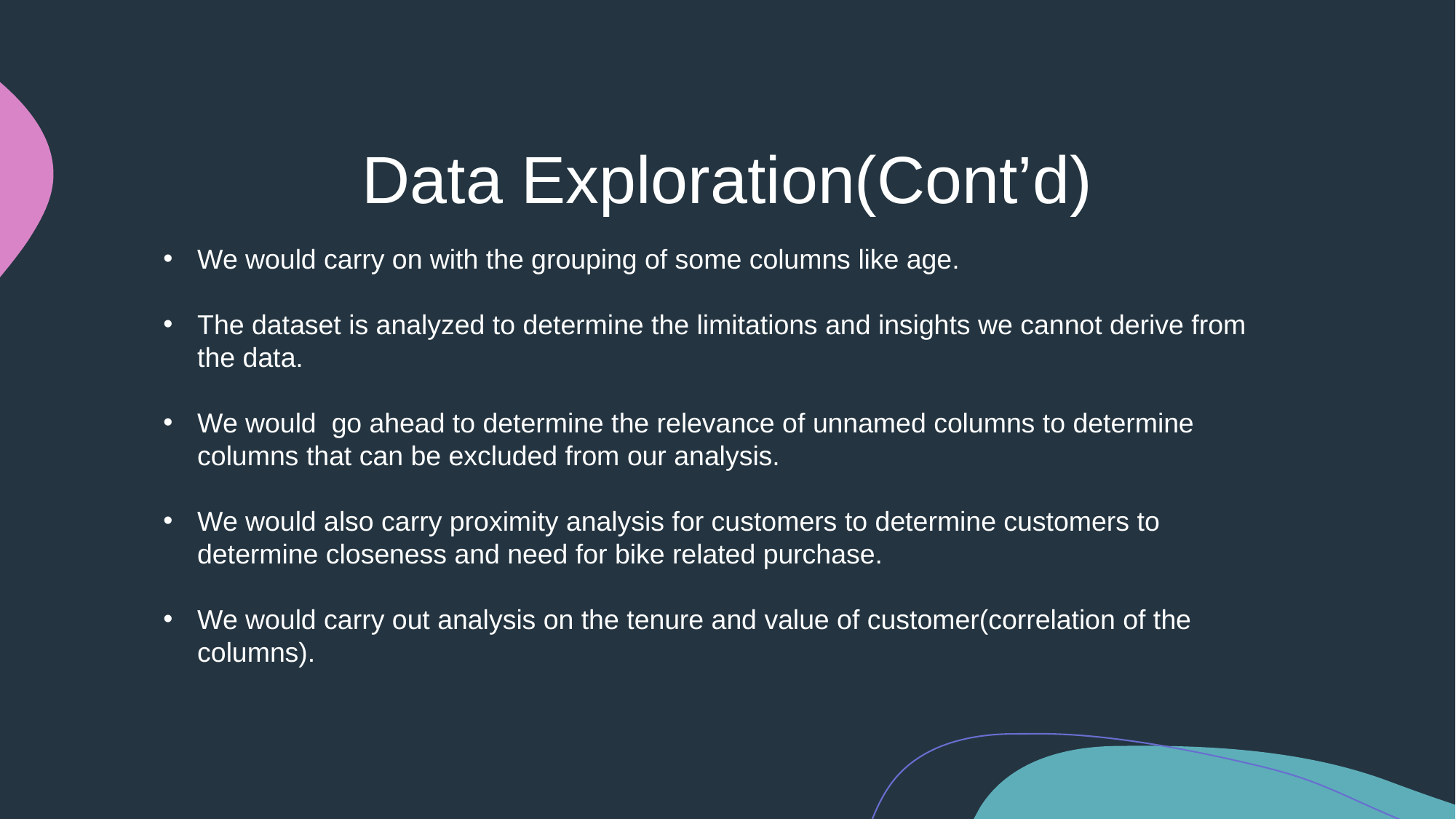

# Data Exploration(Cont’d)
We would carry on with the grouping of some columns like age.

The dataset is analyzed to determine the limitations and insights we cannot derive from the data.

We would  go ahead to determine the relevance of unnamed columns to determine columns that can be excluded from our analysis.

We would also carry proximity analysis for customers to determine customers to determine closeness and need for bike related purchase.

We would carry out analysis on the tenure and value of customer(correlation of the columns).